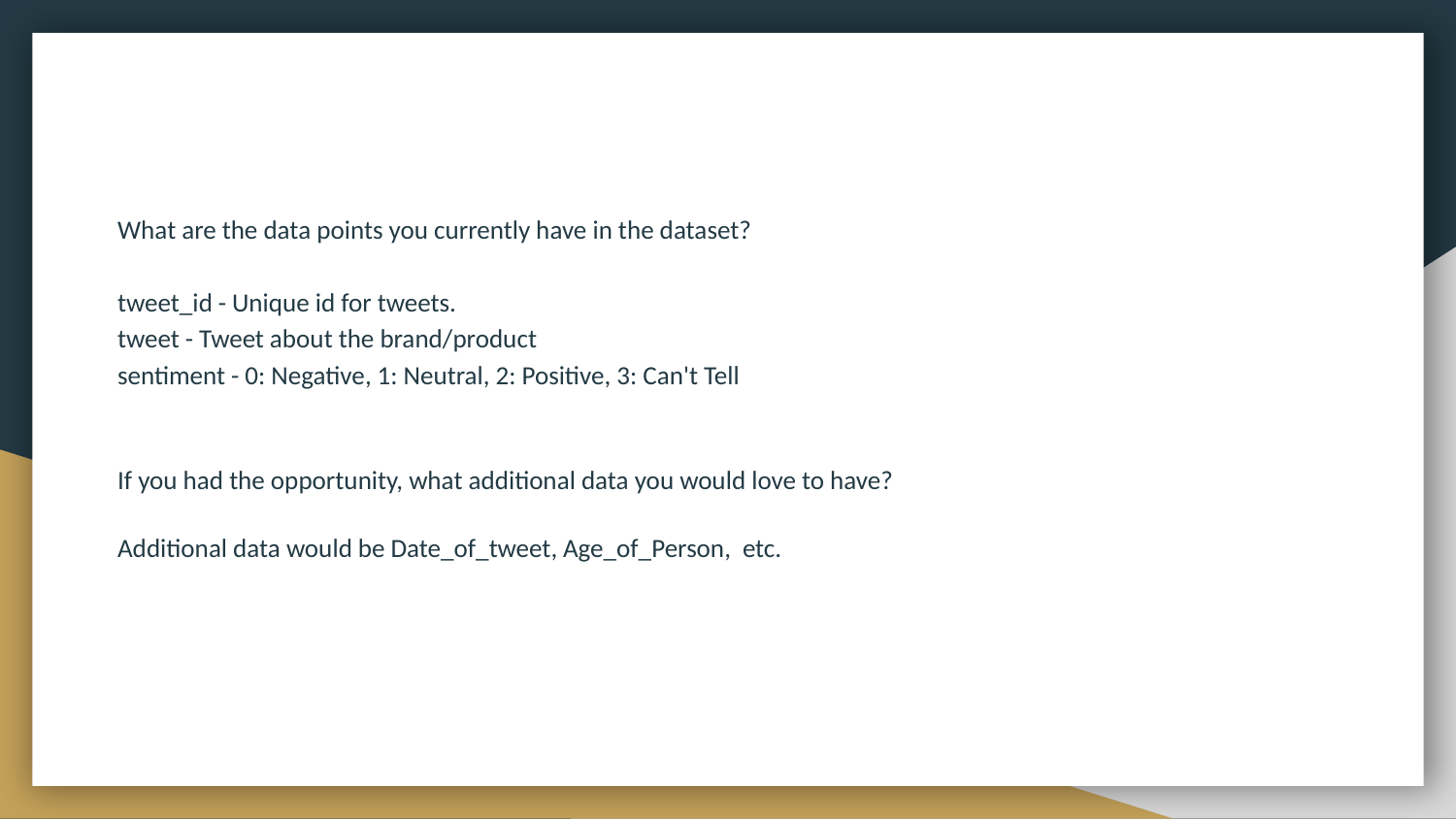

What are the data points you currently have in the dataset?

tweet_id - Unique id for tweets.
tweet - Tweet about the brand/product
sentiment - 0: Negative, 1: Neutral, 2: Positive, 3: Can't Tell

If you had the opportunity, what additional data you would love to have?
Additional data would be Date_of_tweet, Age_of_Person,  etc.